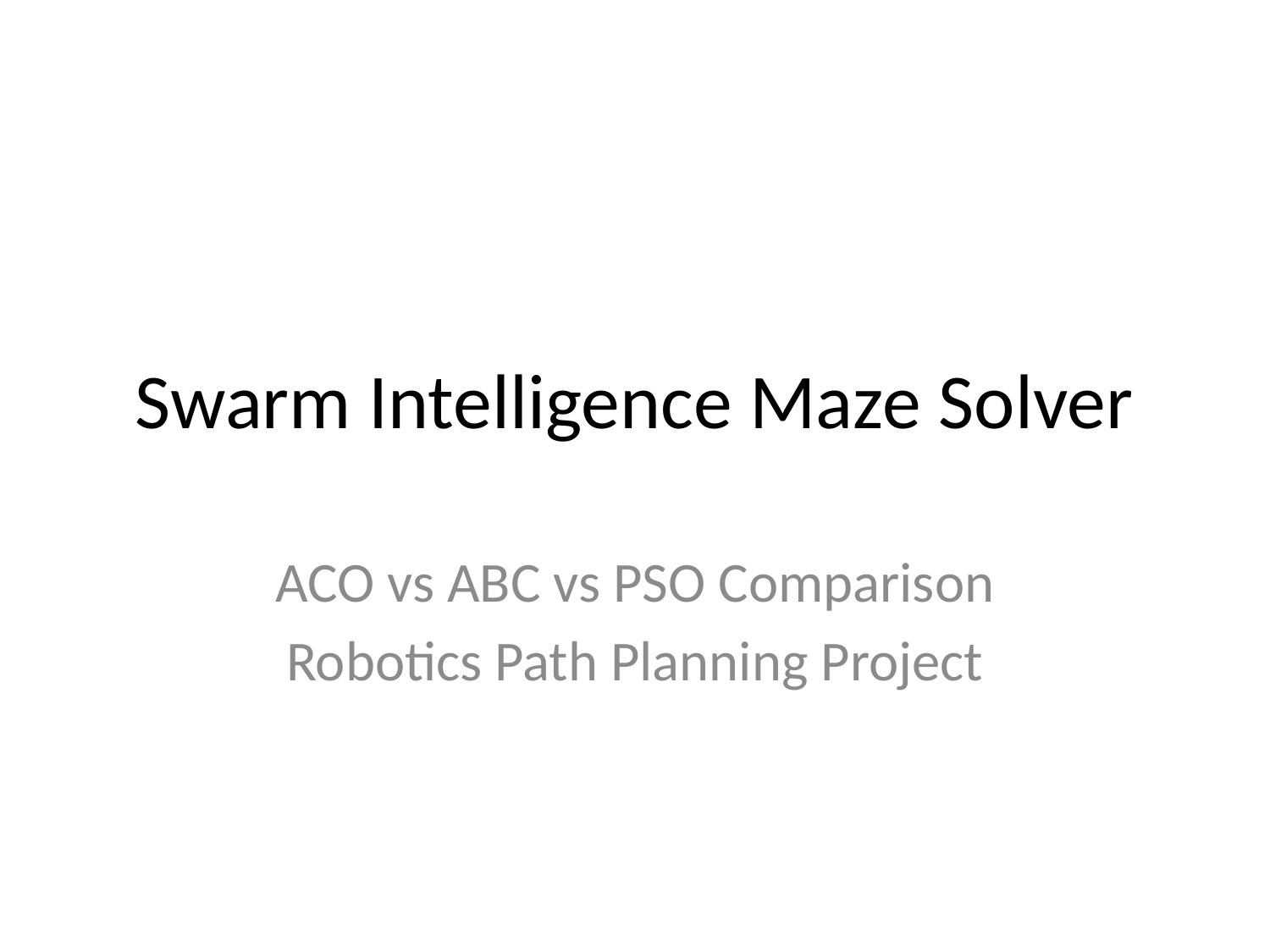

# Swarm Intelligence Maze Solver
ACO vs ABC vs PSO Comparison
Robotics Path Planning Project